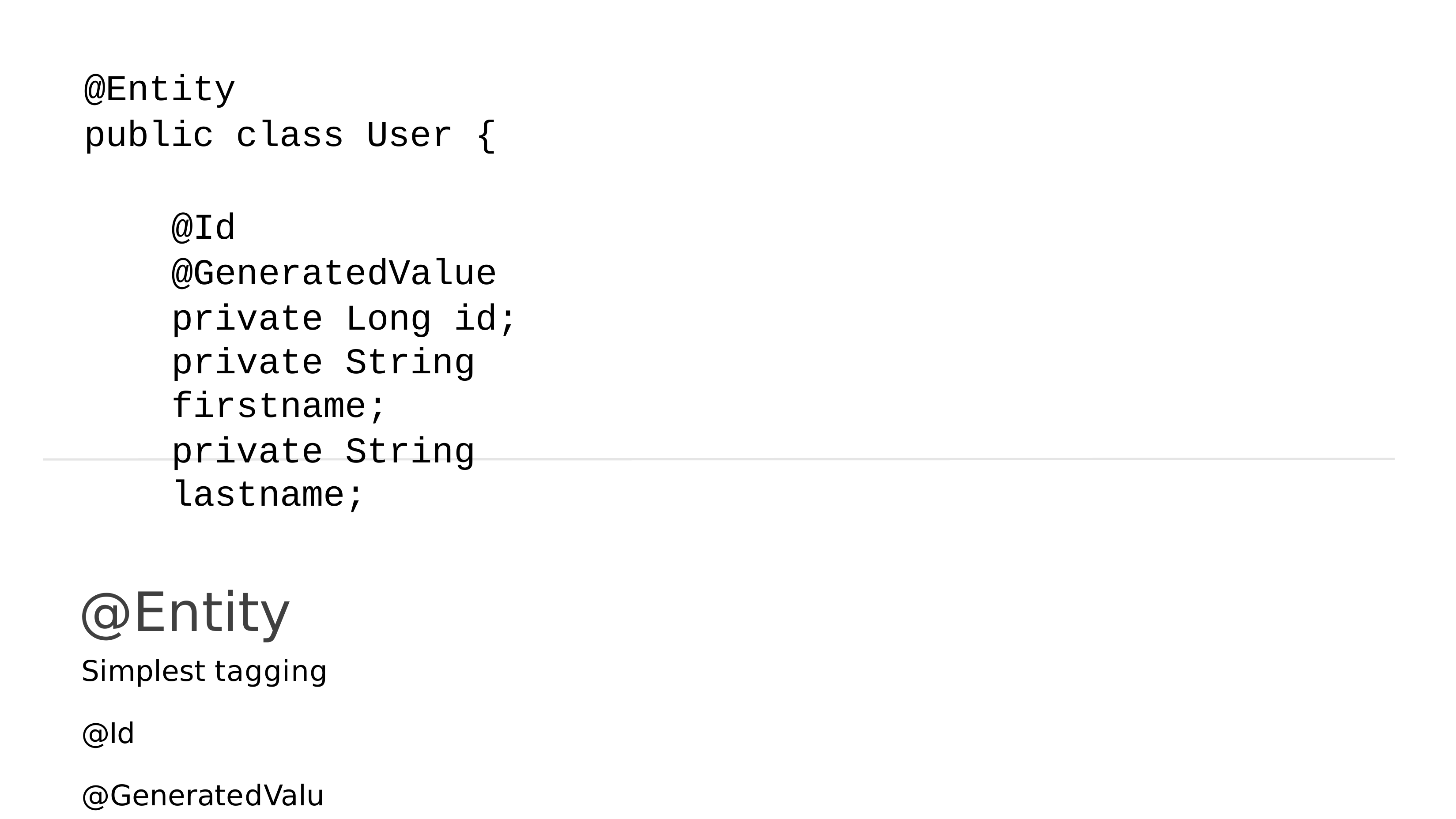

# @Entity
public class User {
@Id  @GeneratedValue  private Long id;
private String firstname;
private String lastname;

@Entity
Simplest tagging
@Id  @GeneratedValue
2